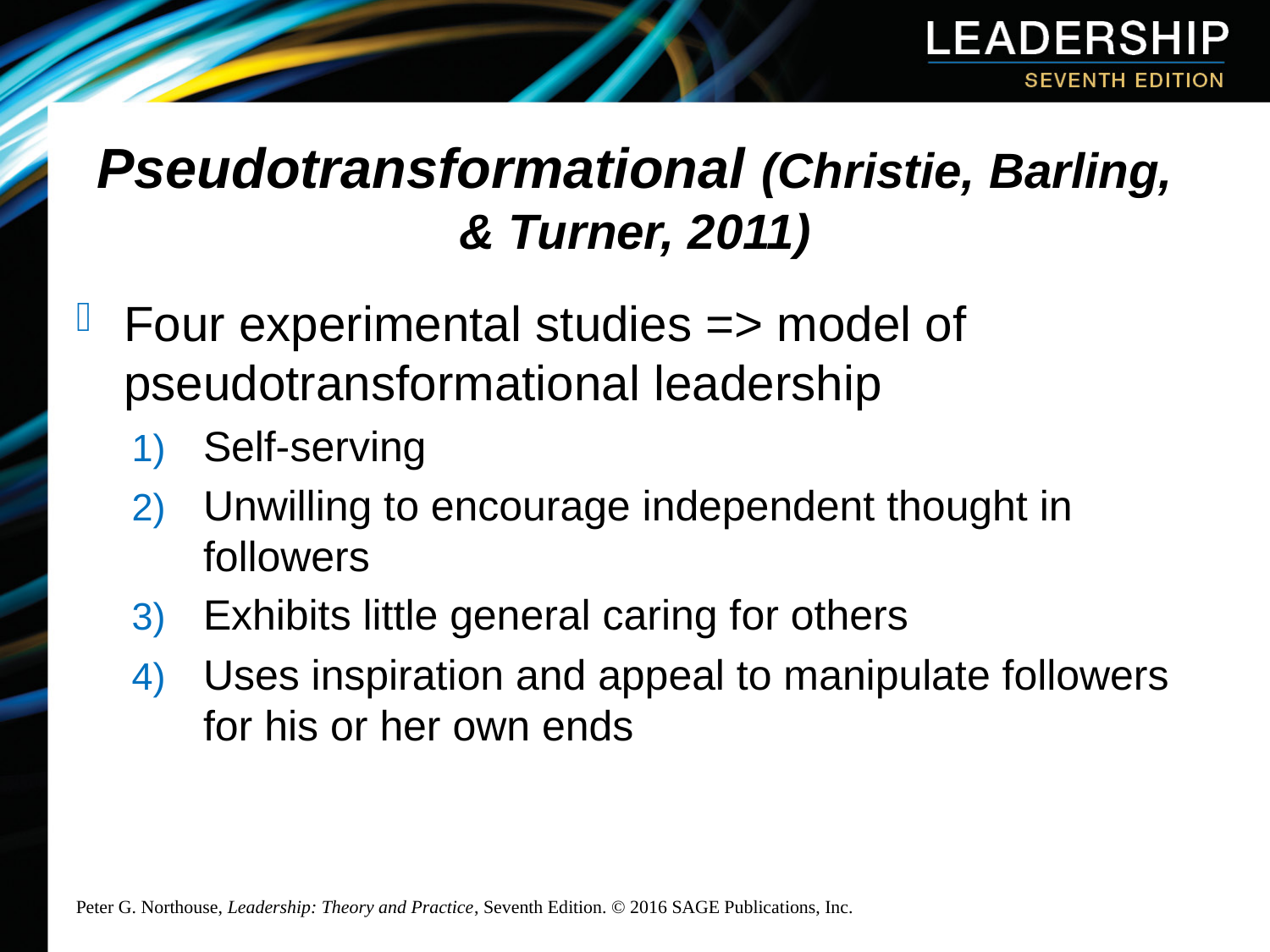

# Pseudotransformational (Christie, Barling, & Turner, 2011)
Four experimental studies => model of pseudotransformational leadership
Self-serving
Unwilling to encourage independent thought in followers
Exhibits little general caring for others
Uses inspiration and appeal to manipulate followers for his or her own ends
Peter G. Northouse, Leadership: Theory and Practice, Seventh Edition. © 2016 SAGE Publications, Inc.